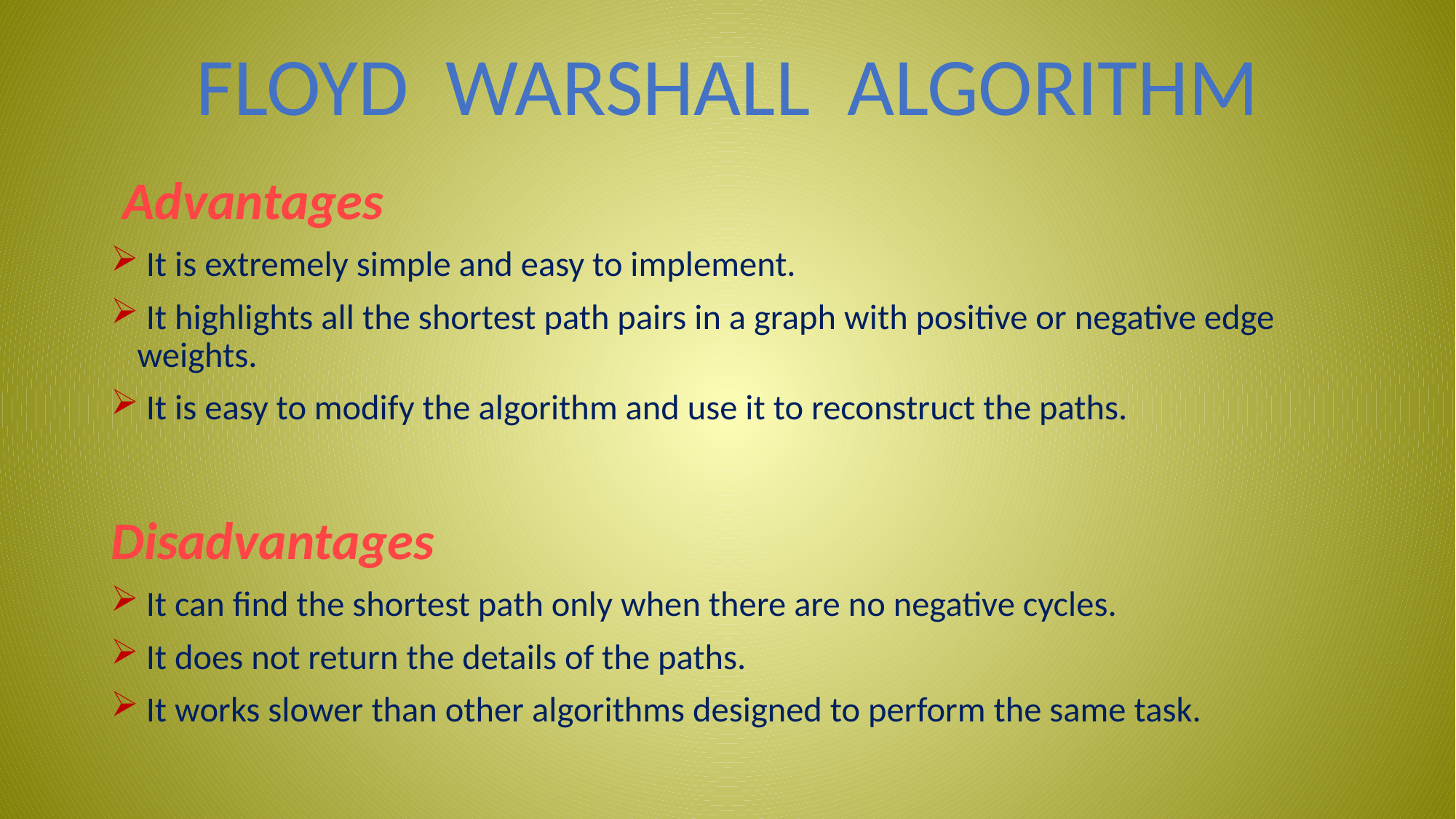

FLOYD  WARSHALL  ALGORITHM
 Advantages
 It is extremely simple and easy to implement.
 It highlights all the shortest path pairs in a graph with positive or negative edge weights.
 It is easy to modify the algorithm and use it to reconstruct the paths.

Disadvantages
 It can find the shortest path only when there are no negative cycles.
 It does not return the details of the paths.
 It works slower than other algorithms designed to perform the same task.